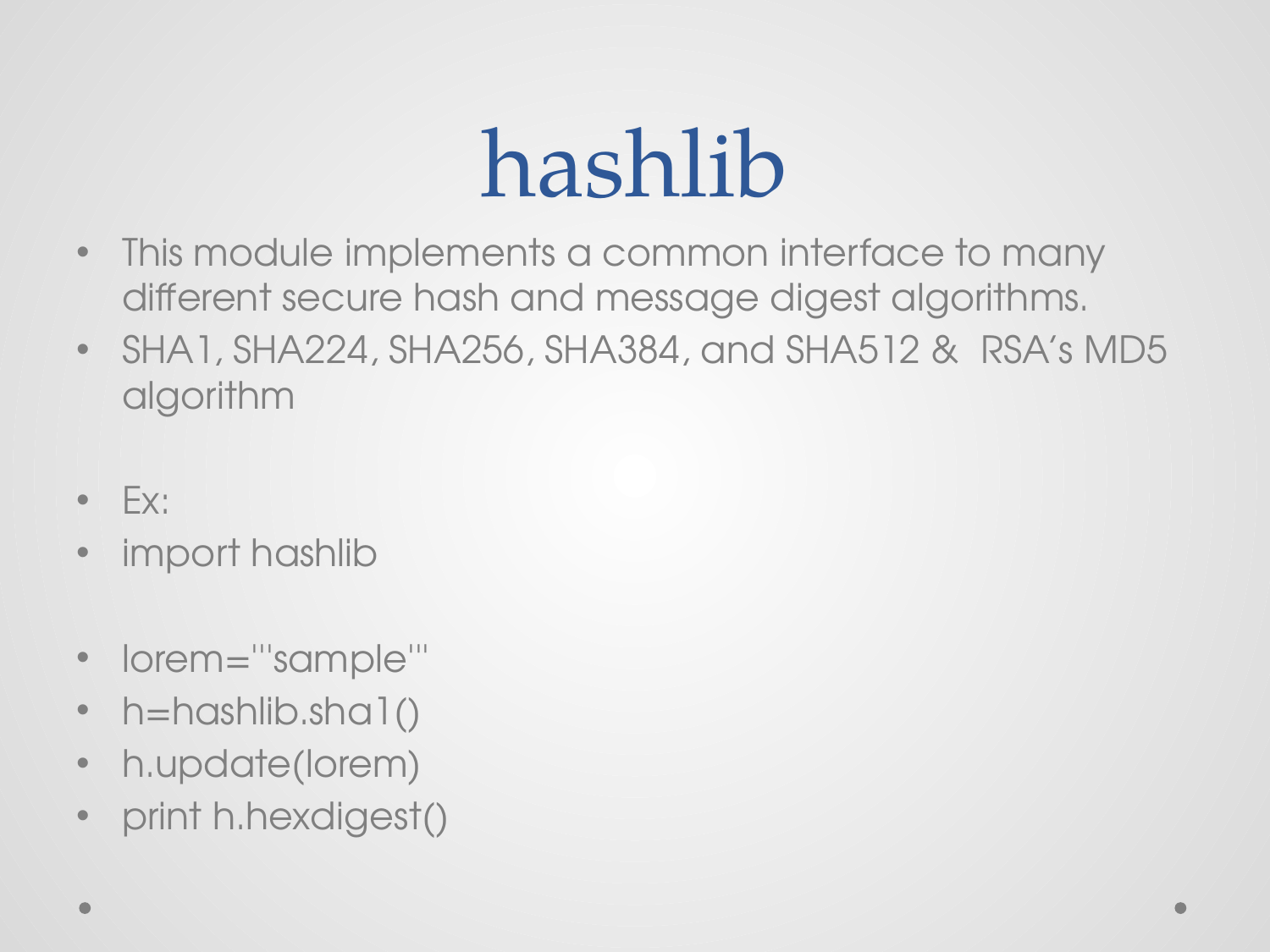

# hashlib
This module implements a common interface to many different secure hash and message digest algorithms.
SHA1, SHA224, SHA256, SHA384, and SHA512 &  RSA’s MD5 algorithm

Ex:
import hashlib

lorem='''sample'''
h=hashlib.sha1()
h.update(lorem)
print h.hexdigest()